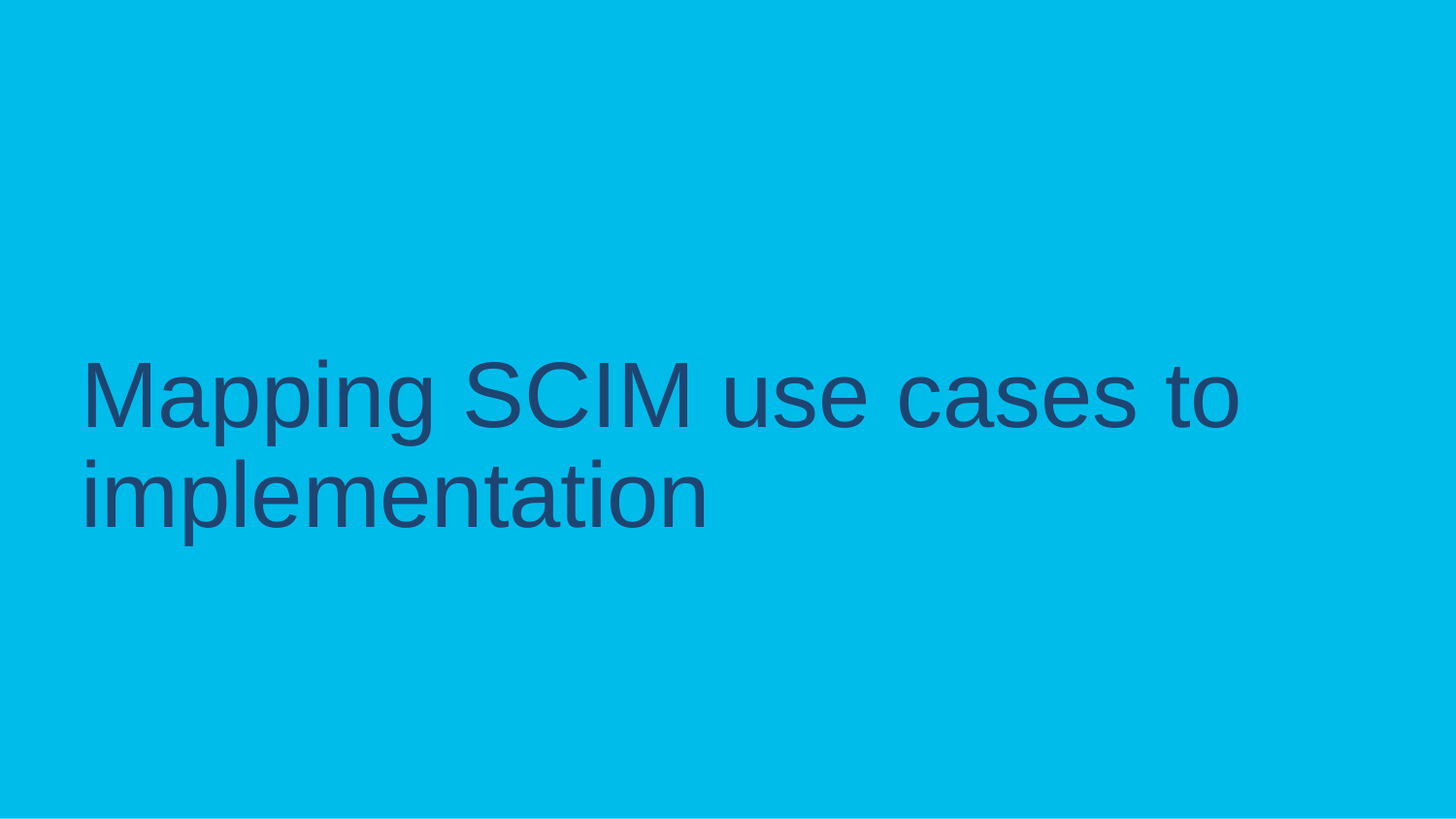

# Mapping SCIM use cases to implementation